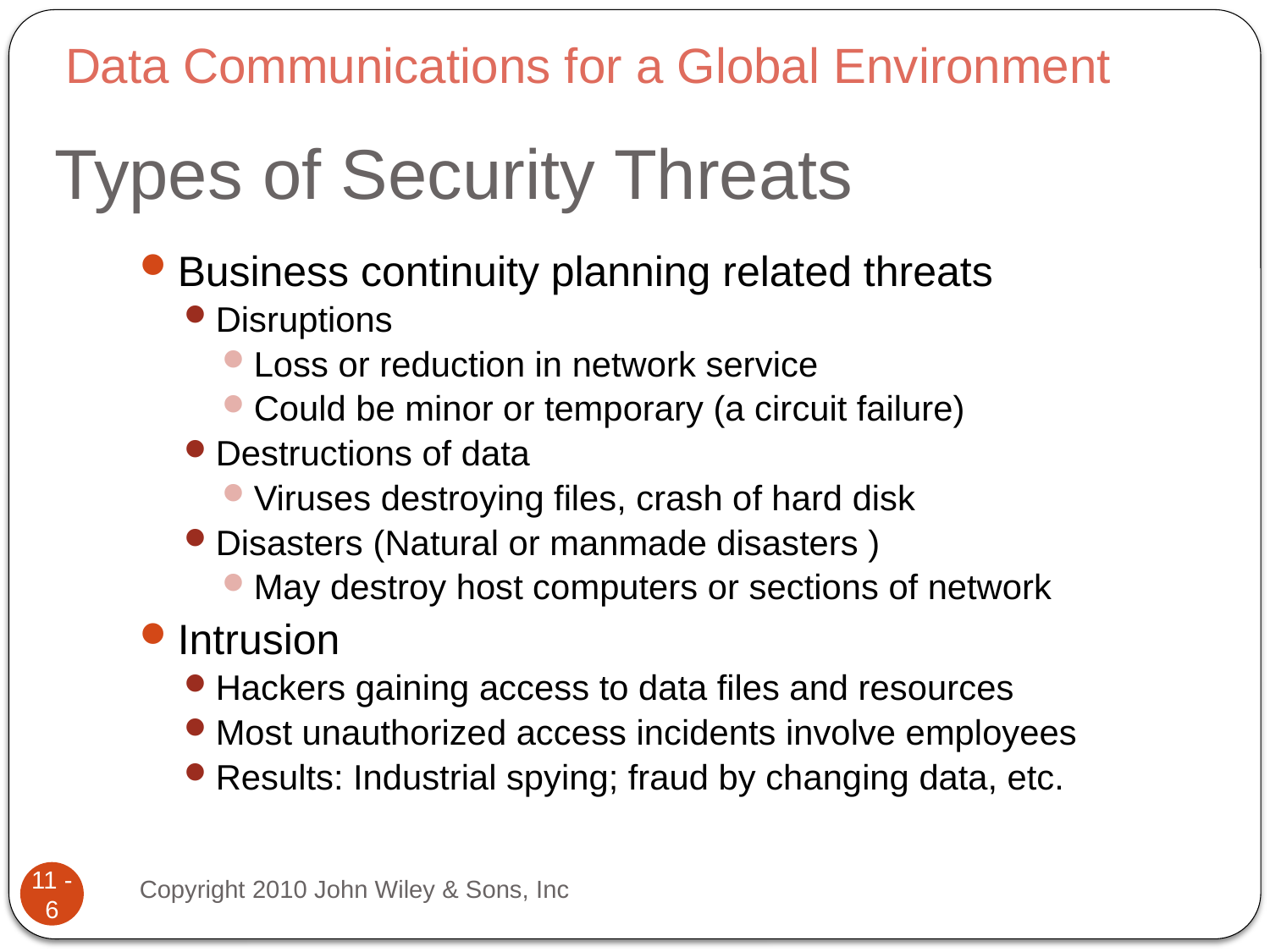

Data Communications for a Global Environment
# Types of Security Threats
Business continuity planning related threats
Disruptions
Loss or reduction in network service
Could be minor or temporary (a circuit failure)
Destructions of data
Viruses destroying files, crash of hard disk
Disasters (Natural or manmade disasters )
May destroy host computers or sections of network
Intrusion
Hackers gaining access to data files and resources
Most unauthorized access incidents involve employees
Results: Industrial spying; fraud by changing data, etc.
Copyright 2010 John Wiley & Sons, Inc
11 - 6